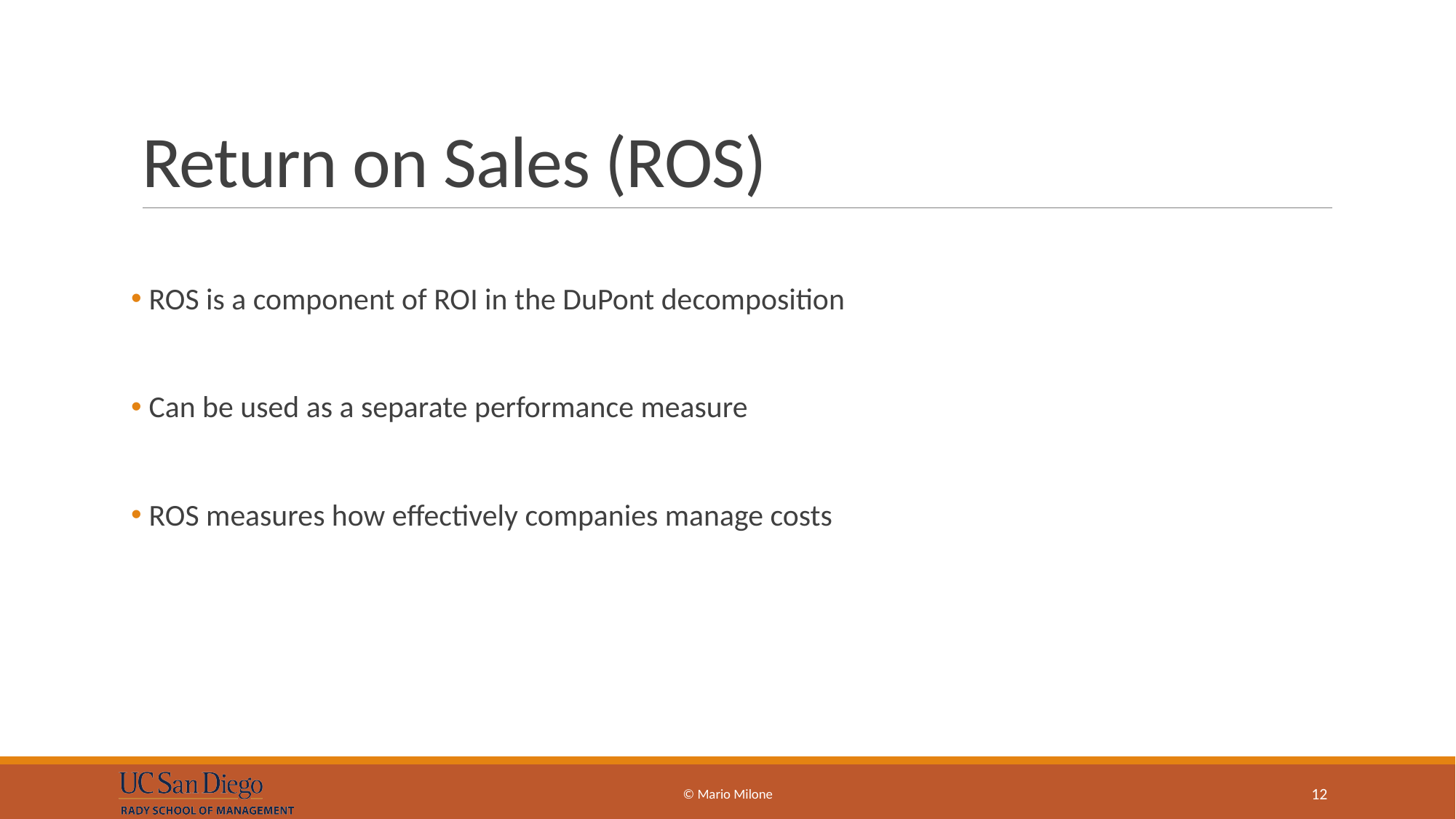

# Return on Sales (ROS)

 ROS is a component of ROI in the DuPont decomposition

 Can be used as a separate performance measure

 ROS measures how effectively companies manage costs
© Mario Milone
12